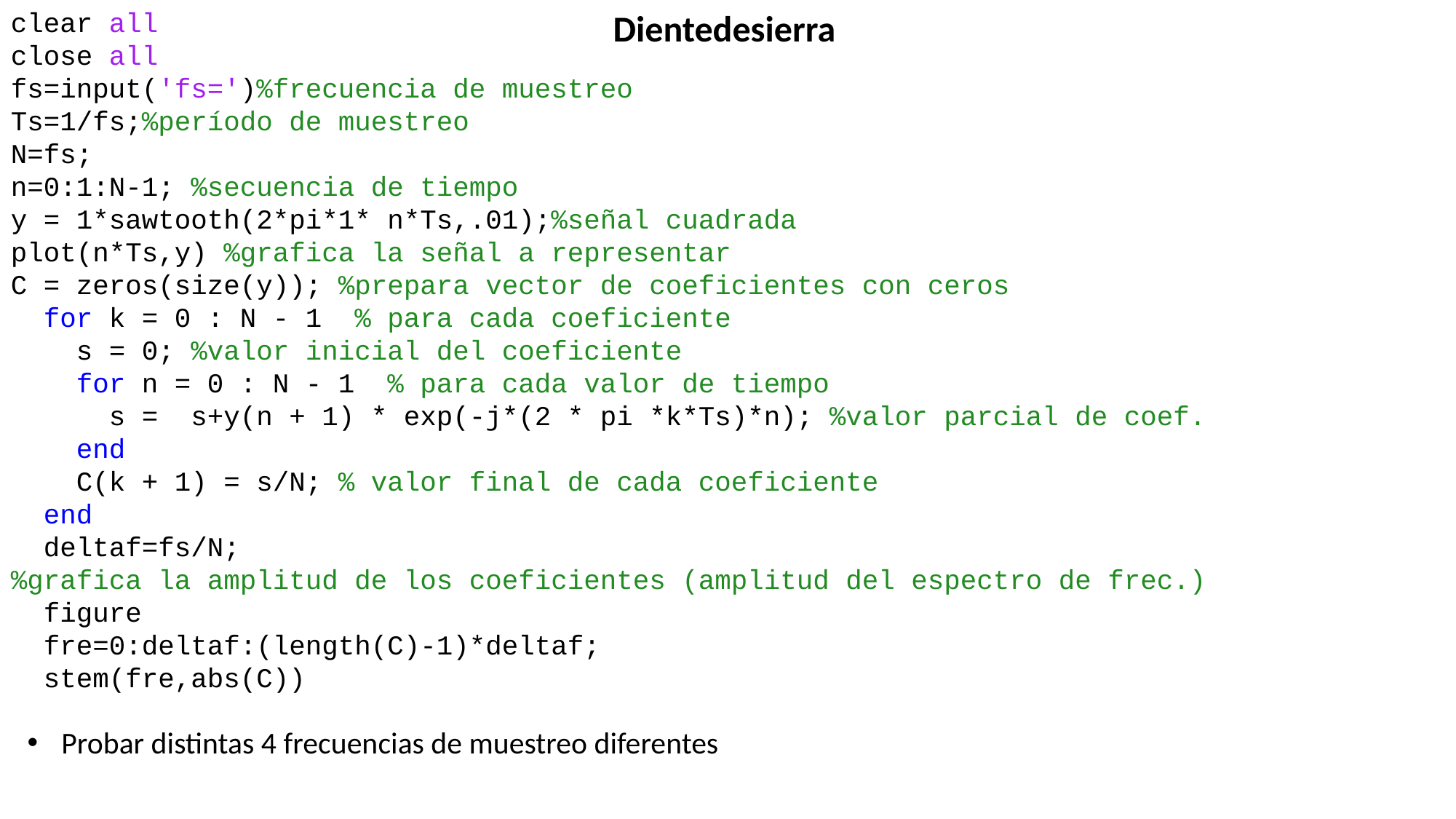

clear all
close all
fs=input('fs=')%frecuencia de muestreo
Ts=1/fs;%período de muestreo
N=fs;
n=0:1:N-1; %secuencia de tiempo
y = 1*sawtooth(2*pi*1* n*Ts,.01);%señal cuadrada
plot(n*Ts,y) %grafica la señal a representar
C = zeros(size(y)); %prepara vector de coeficientes con ceros
  for k = 0 : N - 1  % para cada coeficiente
    s = 0; %valor inicial del coeficiente
    for n = 0 : N - 1  % para cada valor de tiempo
      s =  s+y(n + 1) * exp(-j*(2 * pi *k*Ts)*n); %valor parcial de coef.
    end
    C(k + 1) = s/N; % valor final de cada coeficiente
  end
  deltaf=fs/N;
%grafica la amplitud de los coeficientes (amplitud del espectro de frec.)
  figure
  fre=0:deltaf:(length(C)-1)*deltaf;
  stem(fre,abs(C))
Dientedesierra
Probar distintas 4 frecuencias de muestreo diferentes